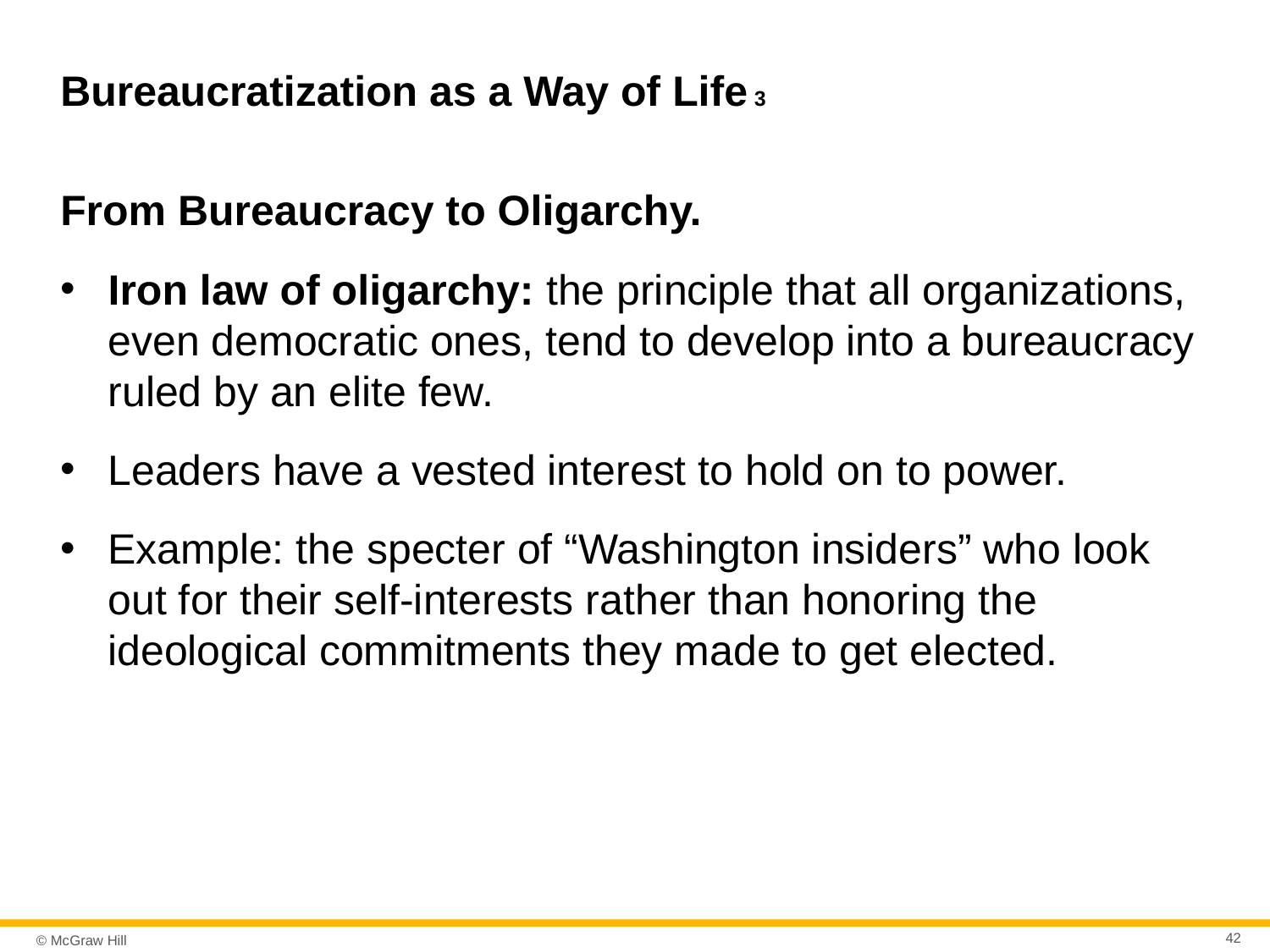

# Bureaucratization as a Way of Life 3
From Bureaucracy to Oligarchy.
Iron law of oligarchy: the principle that all organizations, even democratic ones, tend to develop into a bureaucracy ruled by an elite few.
Leaders have a vested interest to hold on to power.
Example: the specter of “Washington insiders” who look out for their self-interests rather than honoring the ideological commitments they made to get elected.